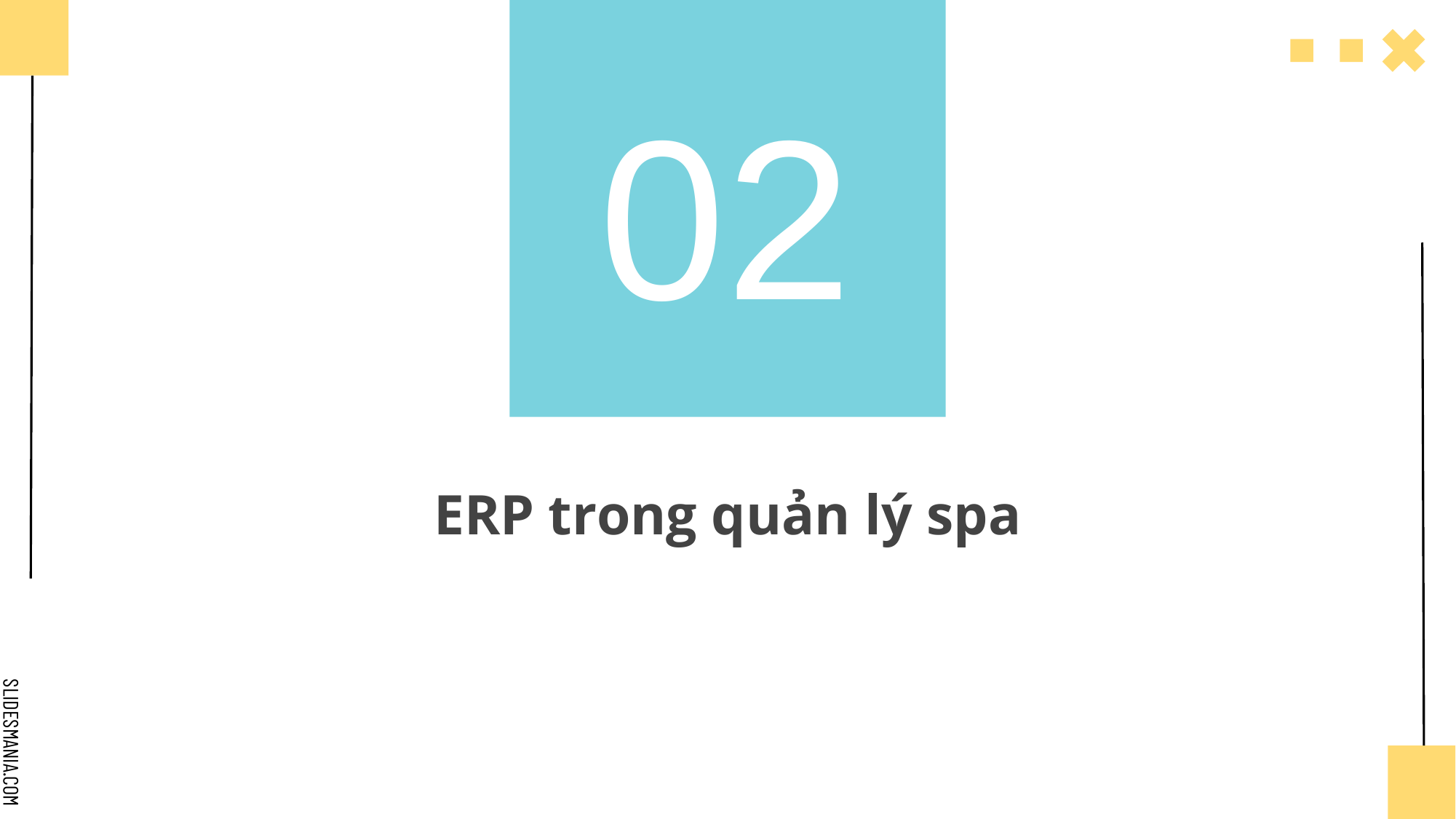

# 02
ERP trong quản lý spa